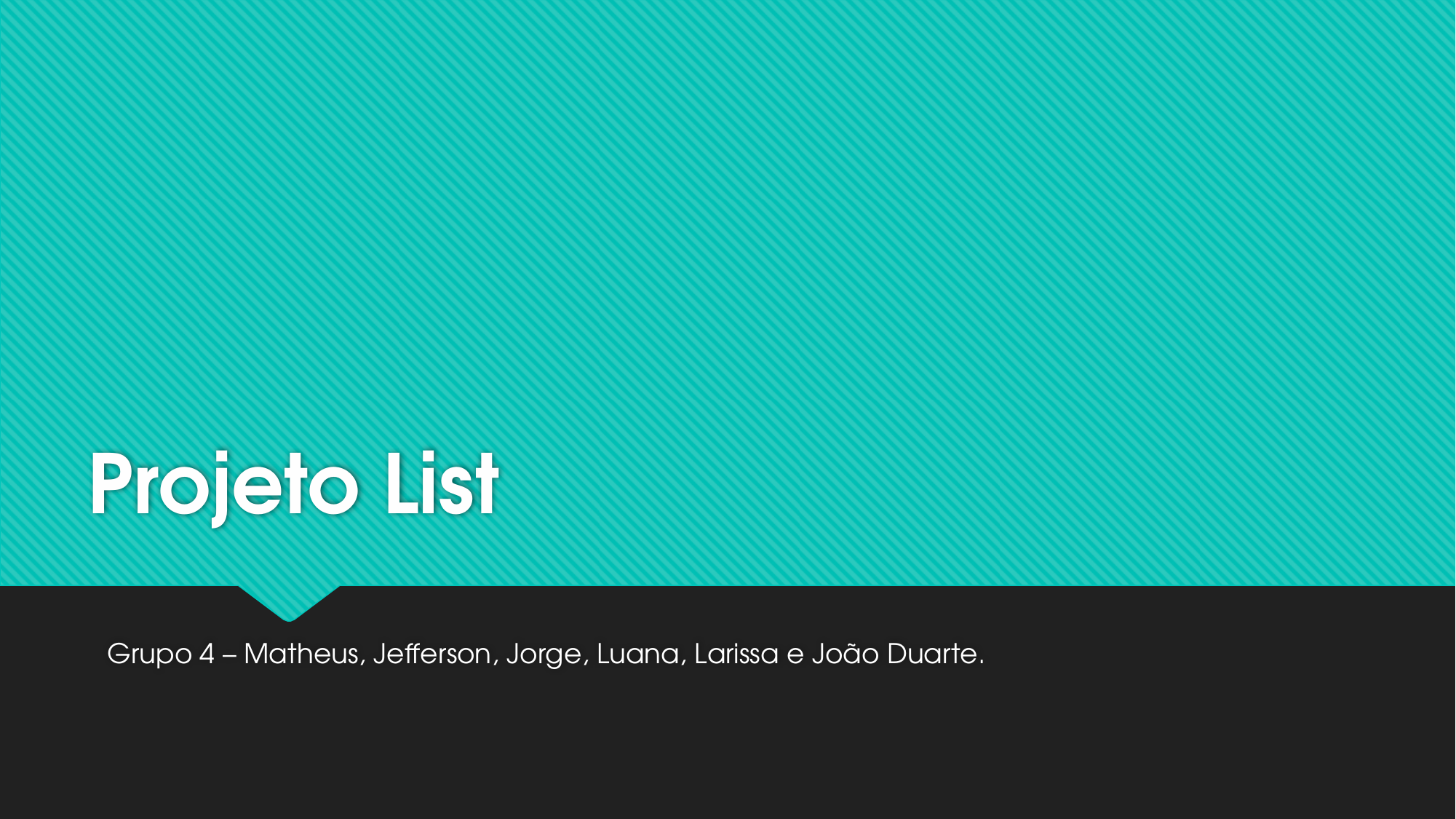

# Projeto List
Grupo 4 – Matheus, Jefferson, Jorge, Luana, Larissa e João Duarte.